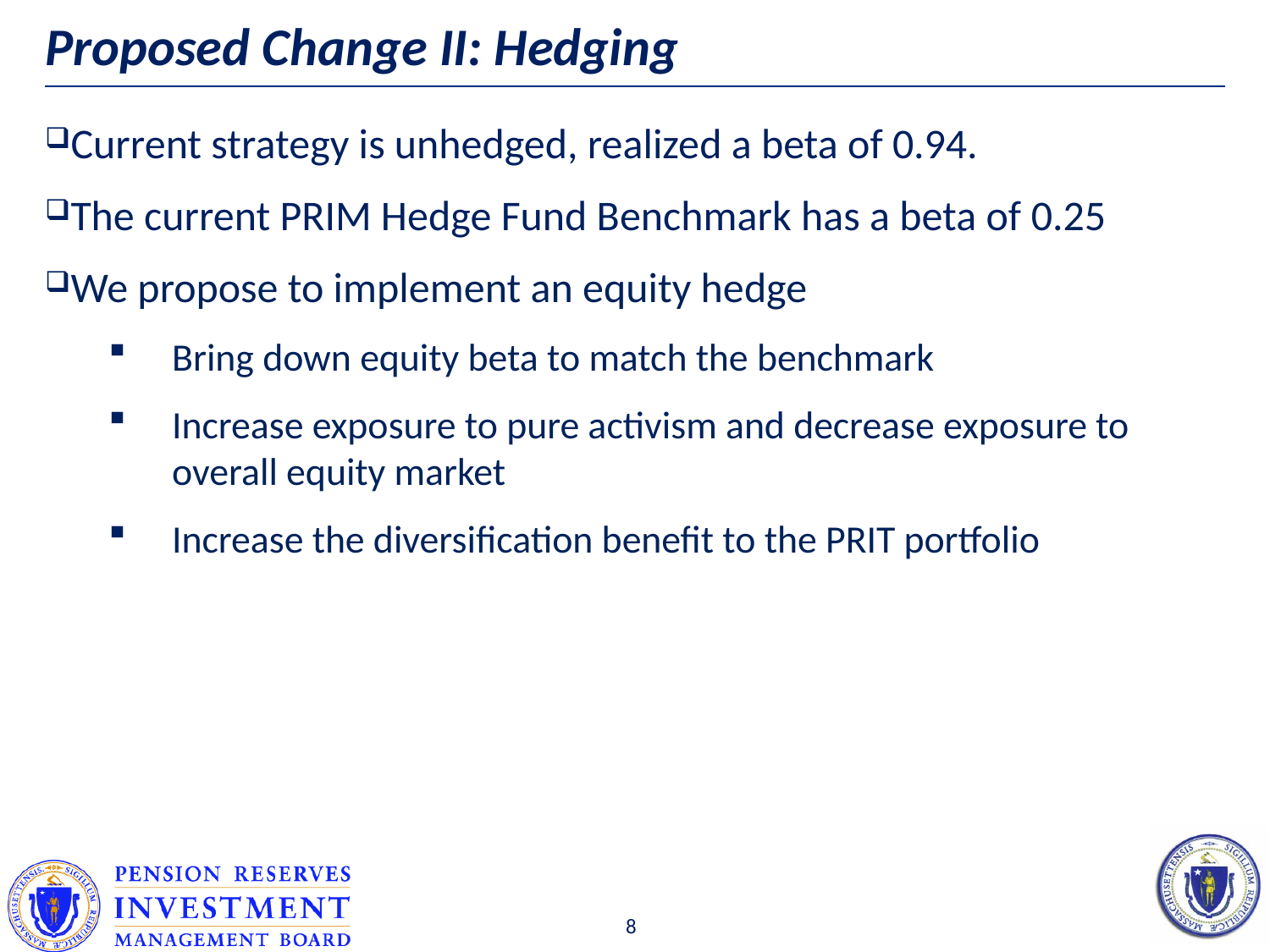

# Proposed Change II: Hedging
Current strategy is unhedged, realized a beta of 0.94.
The current PRIM Hedge Fund Benchmark has a beta of 0.25
We propose to implement an equity hedge
Bring down equity beta to match the benchmark
Increase exposure to pure activism and decrease exposure to overall equity market
Increase the diversification benefit to the PRIT portfolio